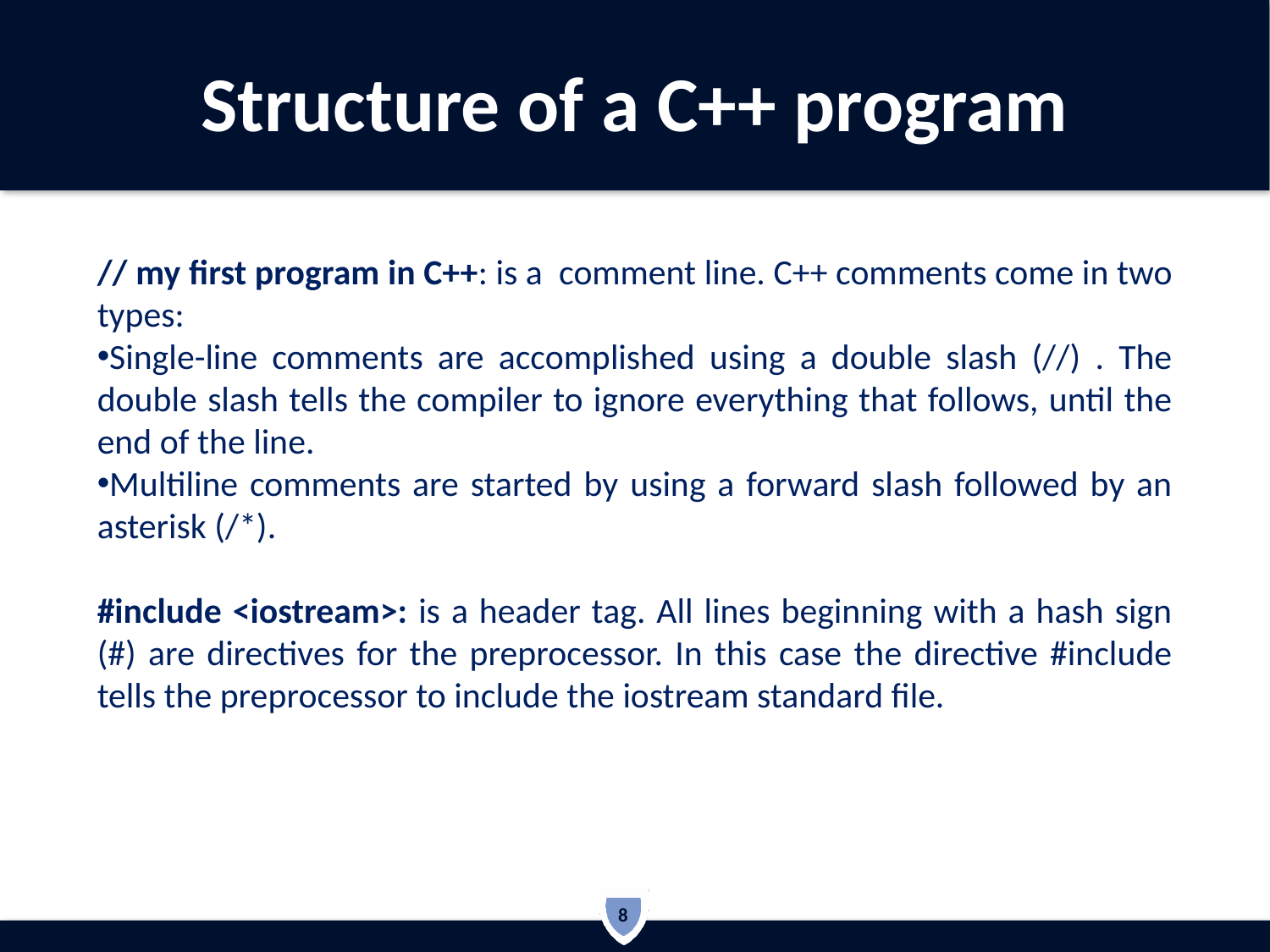

# Structure of a C++ program
// my first program in C++: is a  comment line. C++ comments come in two types:
Single-line comments are accomplished using a double slash (//) . The double slash tells the compiler to ignore everything that follows, until the end of the line.
Multiline comments are started by using a forward slash followed by an asterisk (/*).

#include <iostream>: is a header tag. All lines beginning with a hash sign (#) are directives for the preprocessor. In this case the directive #include tells the preprocessor to include the iostream standard file.

8